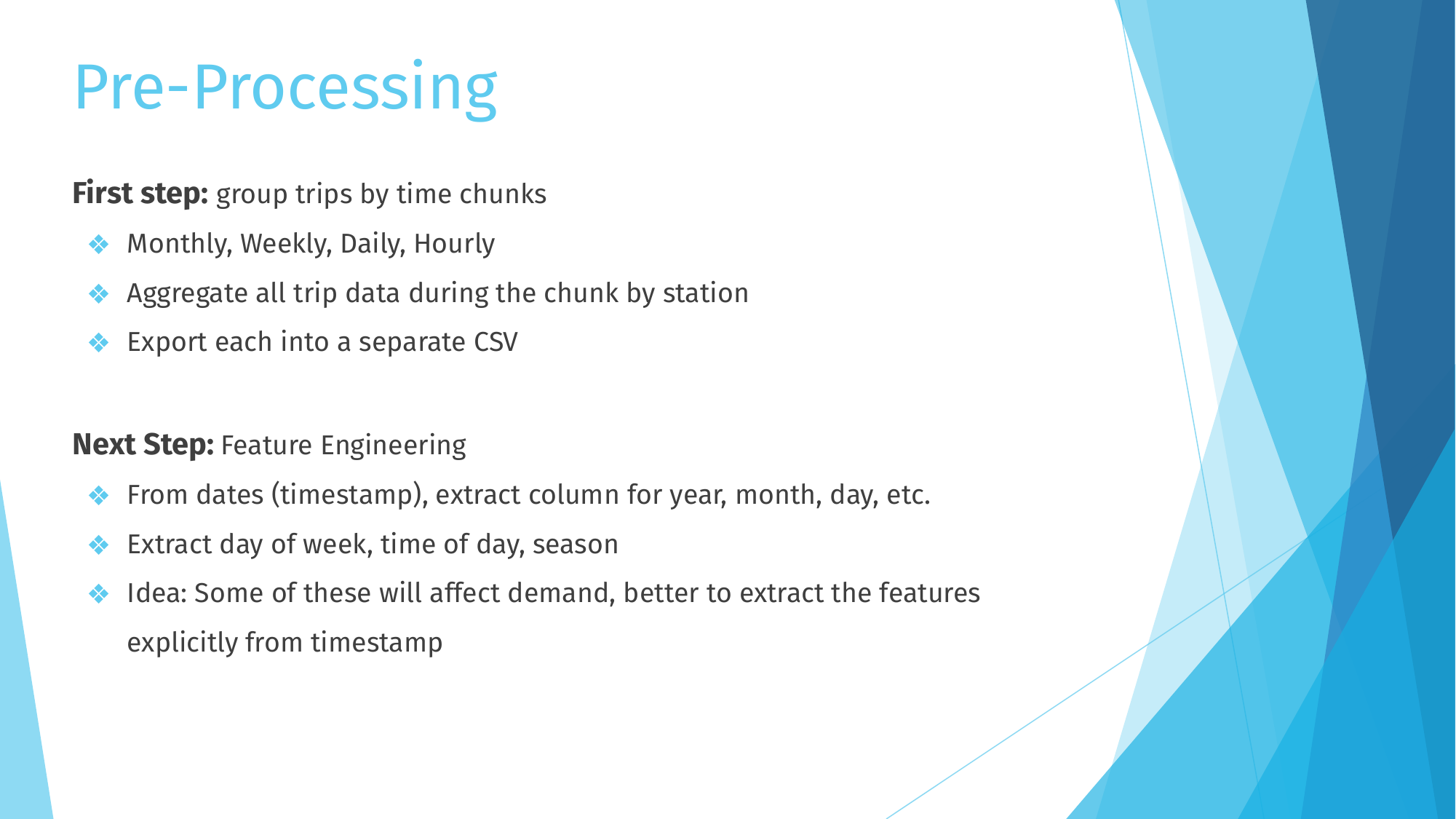

# Pre-Processing
First step: group trips by time chunks
Monthly, Weekly, Daily, Hourly
Aggregate all trip data during the chunk by station
Export each into a separate CSV

Next Step: Feature Engineering
From dates (timestamp), extract column for year, month, day, etc.
Extract day of week, time of day, season
Idea: Some of these will affect demand, better to extract the features explicitly from timestamp